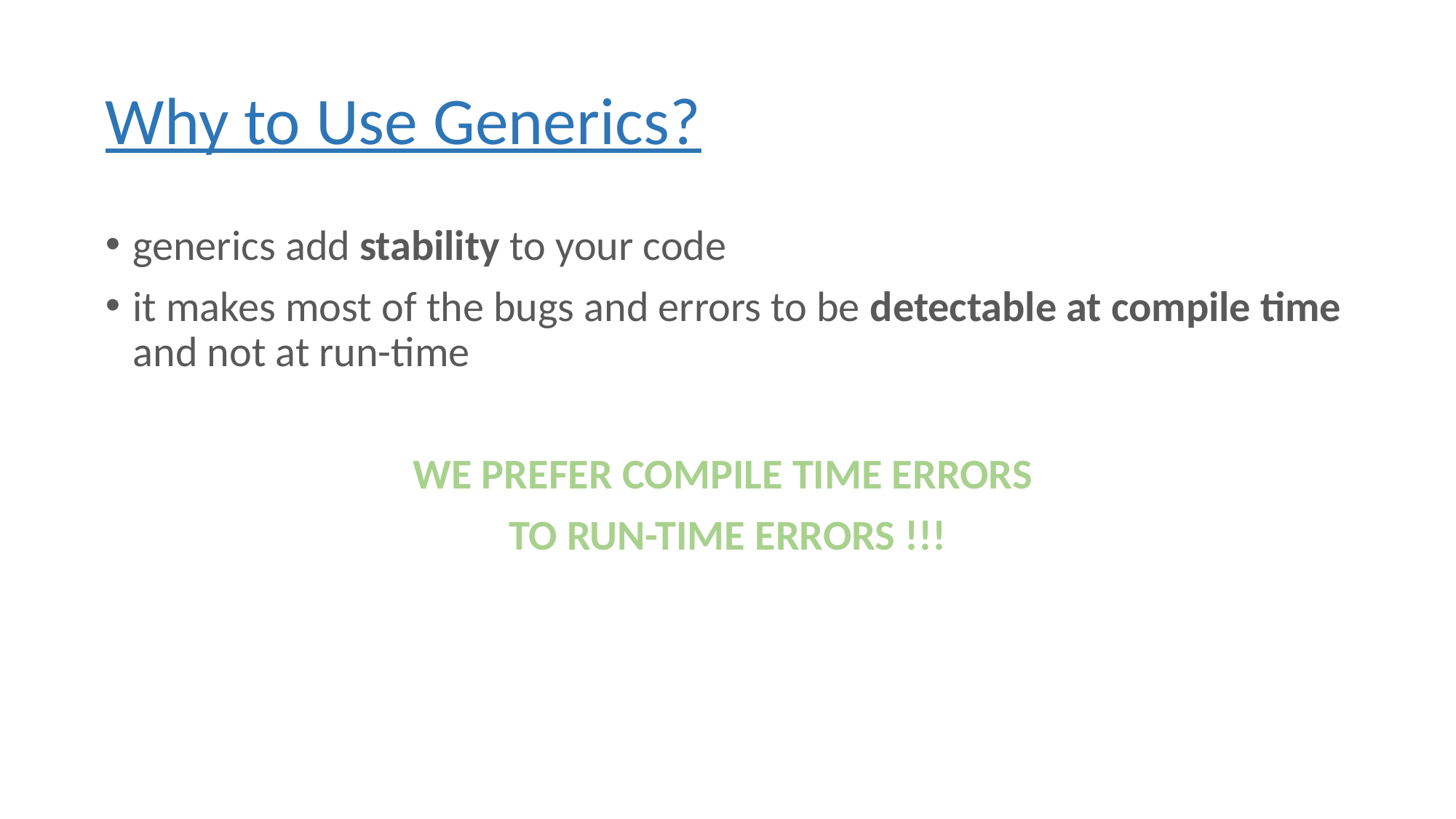

# Why to Use Generics?
generics add stability to your code
it makes most of the bugs and errors to be detectable at compile time and not at run-time

WE PREFER COMPILE TIME ERRORS
TO RUN-TIME ERRORS !!!